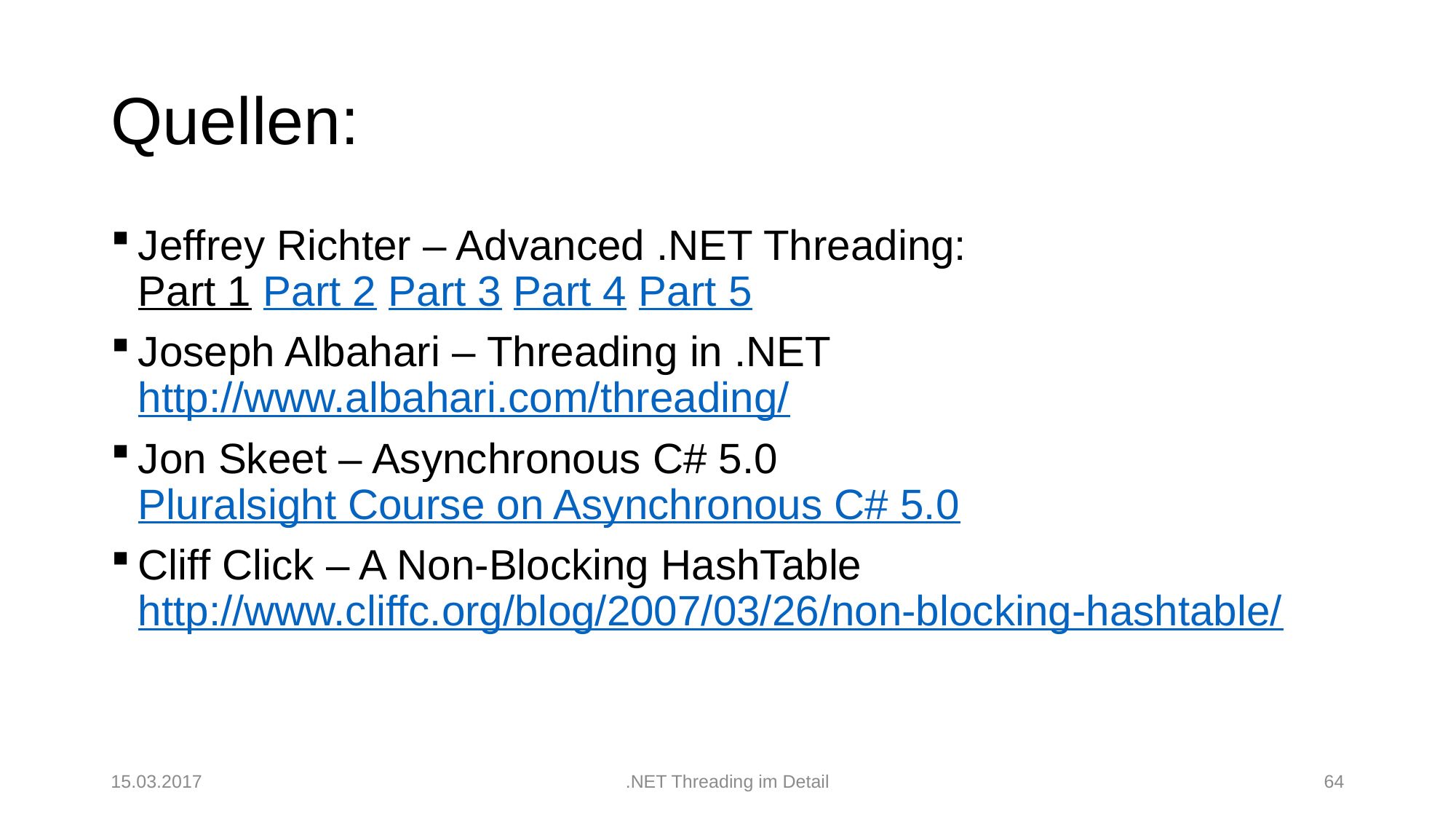

# Quellen:
Jeffrey Richter – Advanced .NET Threading:
Part 1 Part 2 Part 3 Part 4 Part 5
Joseph Albahari – Threading in .NET
http://www.albahari.com/threading/
Jon Skeet – Asynchronous C# 5.0
Pluralsight Course on Asynchronous C# 5.0
Cliff Click – A Non-Blocking HashTable
http://www.cliffc.org/blog/2007/03/26/non-blocking-hashtable/
15.03.2017
.NET Threading im Detail
64